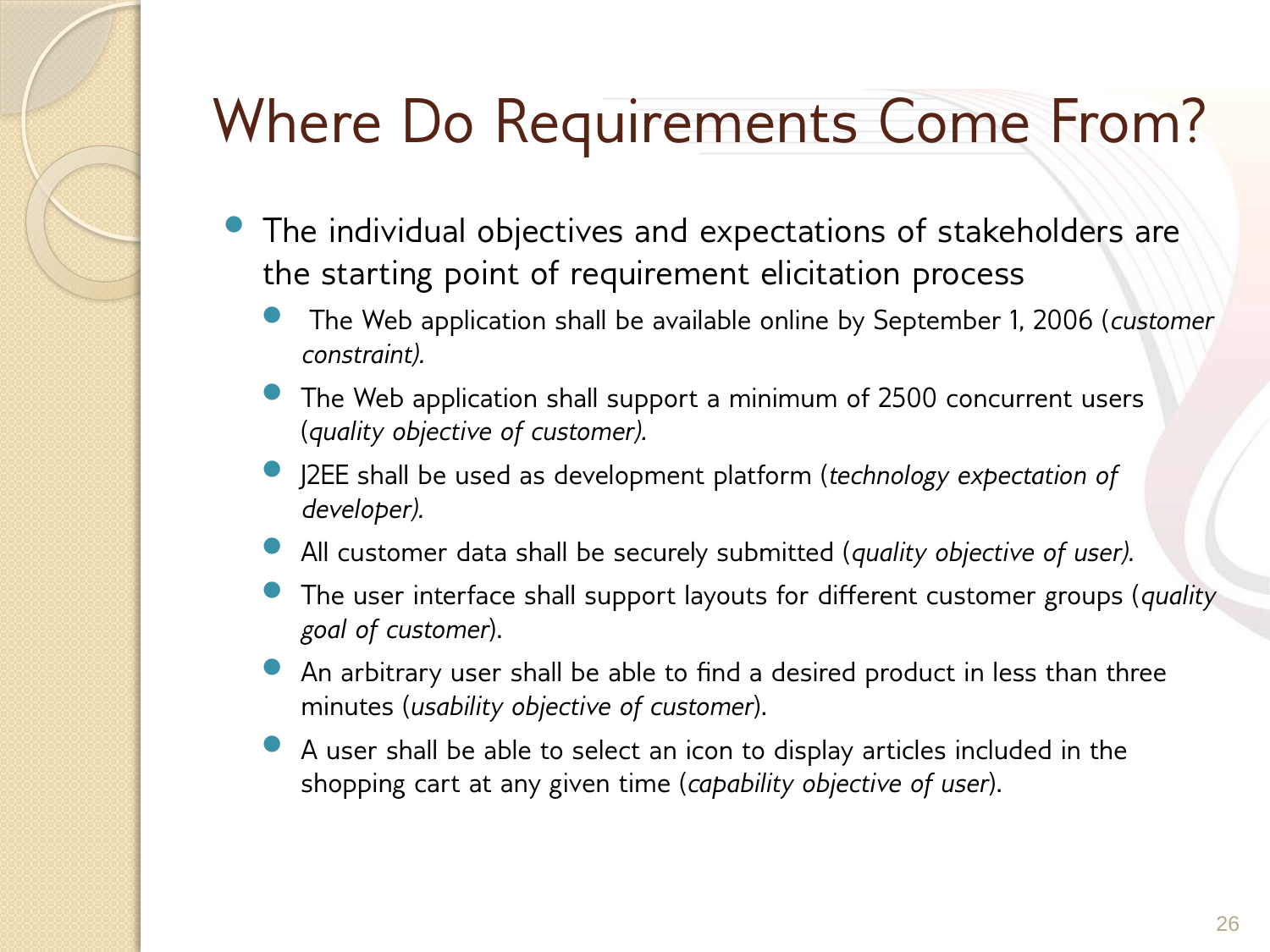

# Where Do Requirements Come From?
The individual objectives and expectations of stakeholders are the starting point of requirement elicitation process
 The Web application shall be available online by September 1, 2006 (customer constraint).
The Web application shall support a minimum of 2500 concurrent users (quality objective of customer).
J2EE shall be used as development platform (technology expectation of developer).
All customer data shall be securely submitted (quality objective of user).
The user interface shall support layouts for different customer groups (quality goal of customer).
An arbitrary user shall be able to find a desired product in less than three minutes (usability objective of customer).
A user shall be able to select an icon to display articles included in the shopping cart at any given time (capability objective of user).
26